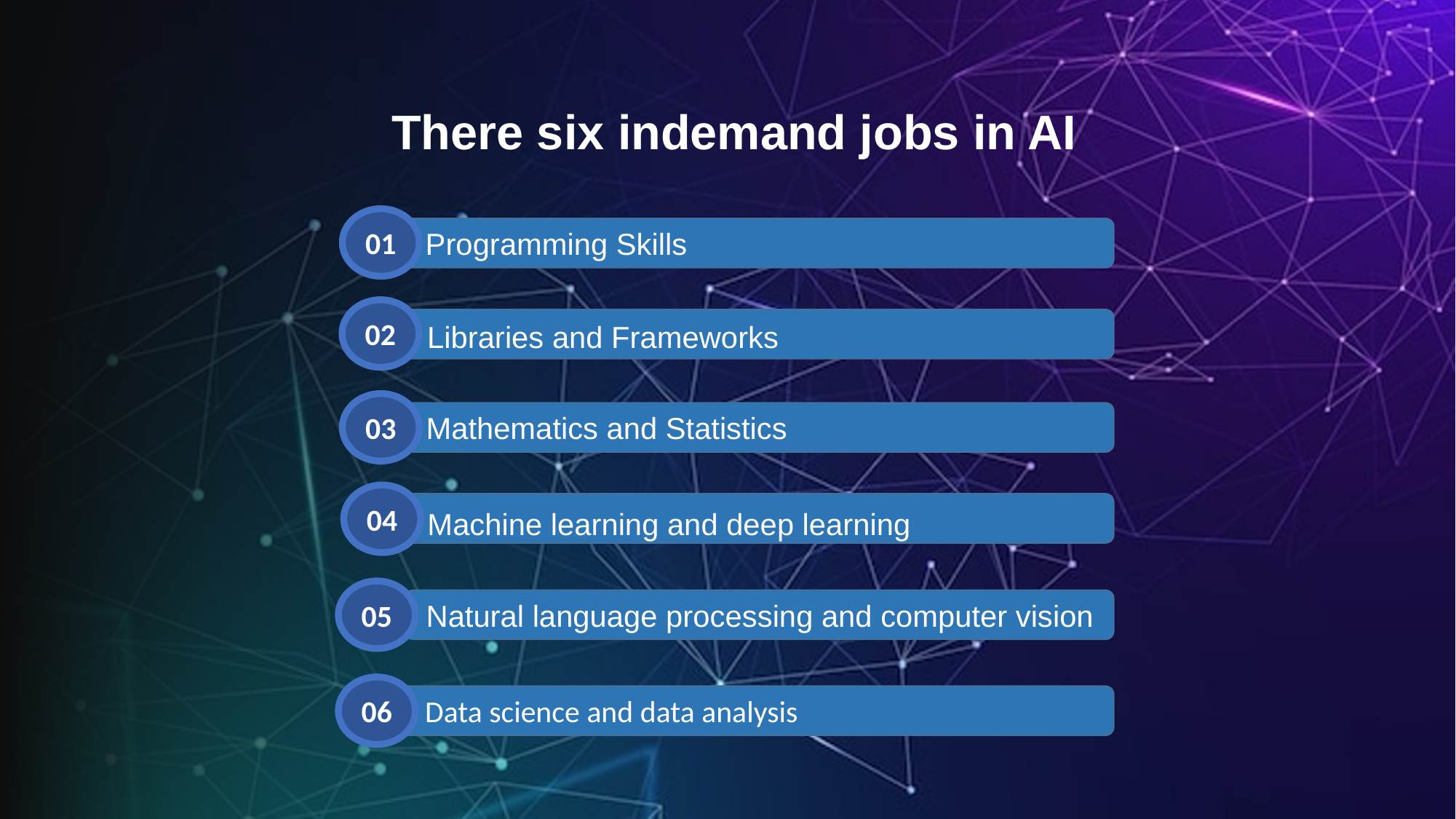

There six indemand jobs in AI
01
 Programming Skills
02
 Libraries and Frameworks
03
 Mathematics and Statistics
04
 Machine learning and deep learning
05
 Natural language processing and computer vision
06
  Data science and data analysis